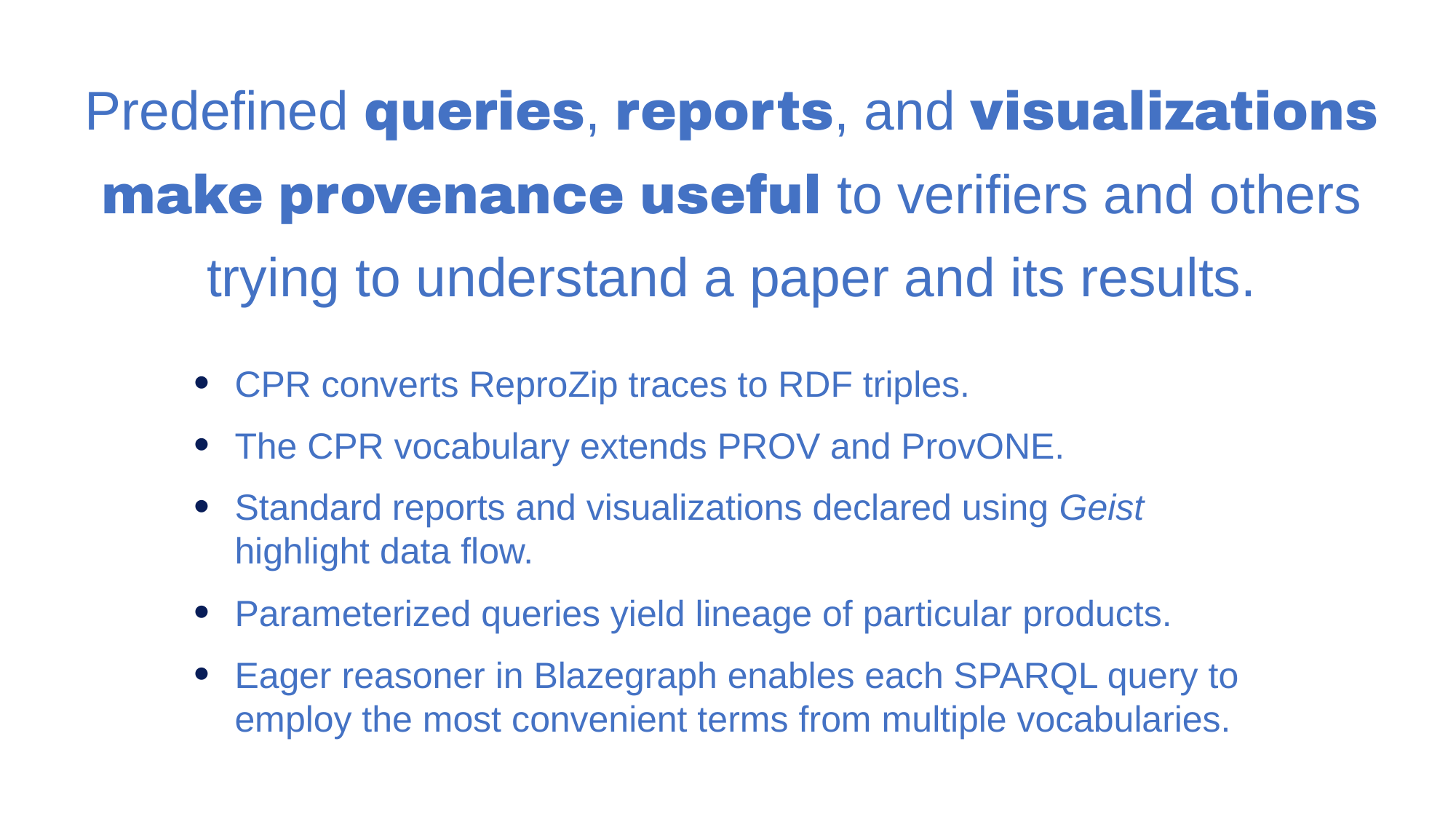

Predefined queries, reports, and visualizations make provenance useful to verifiers and others trying to understand a paper and its results.
CPR converts ReproZip traces to RDF triples.
The CPR vocabulary extends PROV and ProvONE.
Standard reports and visualizations declared using Geist highlight data flow.
Parameterized queries yield lineage of particular products.
Eager reasoner in Blazegraph enables each SPARQL query to employ the most convenient terms from multiple vocabularies.